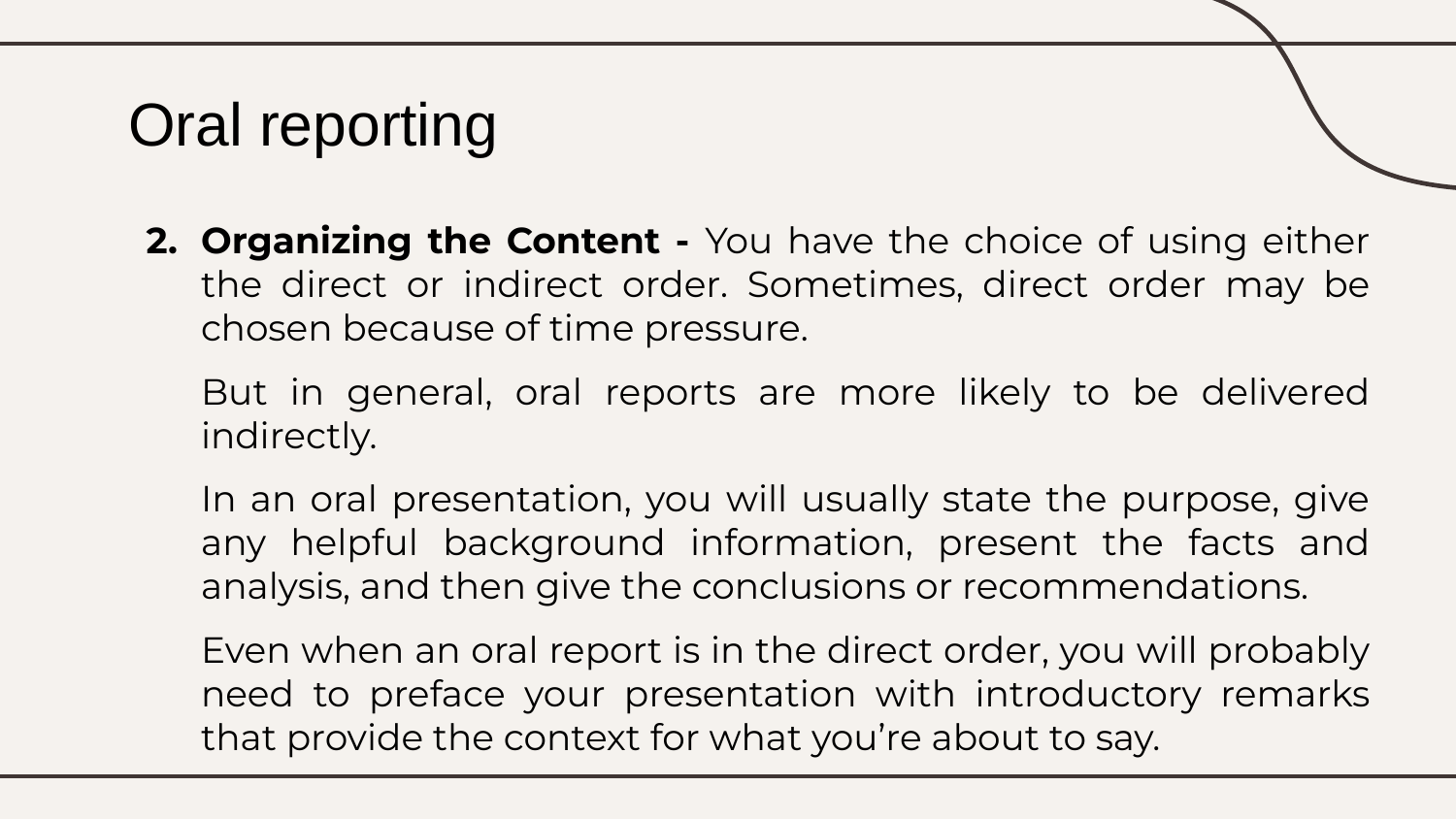

# Oral reporting
Organizing the Content - You have the choice of using either the direct or indirect order. Sometimes, direct order may be chosen because of time pressure.
But in general, oral reports are more likely to be delivered indirectly.
In an oral presentation, you will usually state the purpose, give any helpful background information, present the facts and analysis, and then give the conclusions or recommendations.
Even when an oral report is in the direct order, you will probably need to preface your presentation with introductory remarks that provide the context for what you’re about to say.